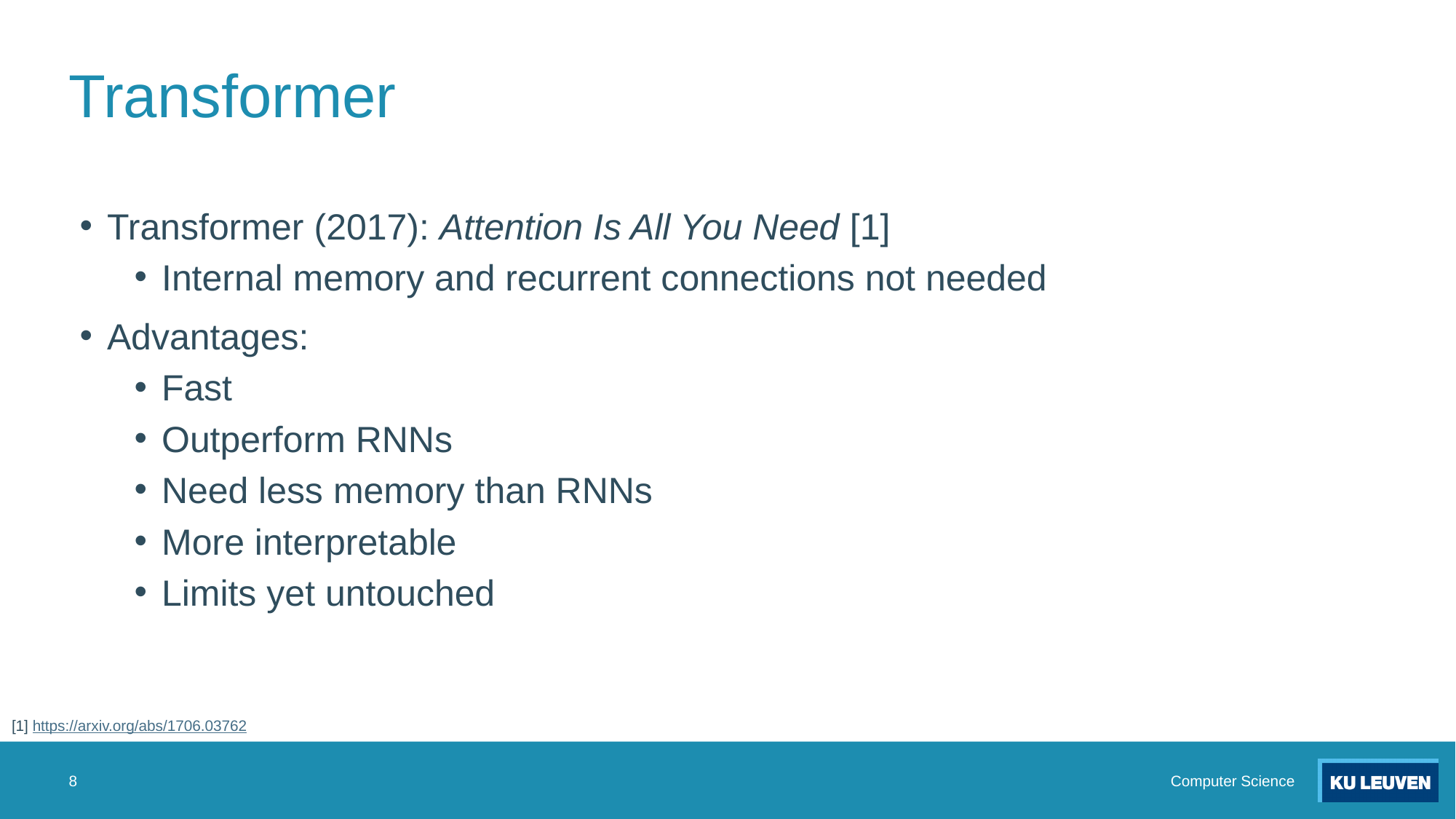

# Transformer
Transformer (2017): Attention Is All You Need [1]
Internal memory and recurrent connections not needed
Advantages:
Fast
Outperform RNNs
Need less memory than RNNs
More interpretable
Limits yet untouched

[1] https://arxiv.org/abs/1706.03762
8
Computer Science